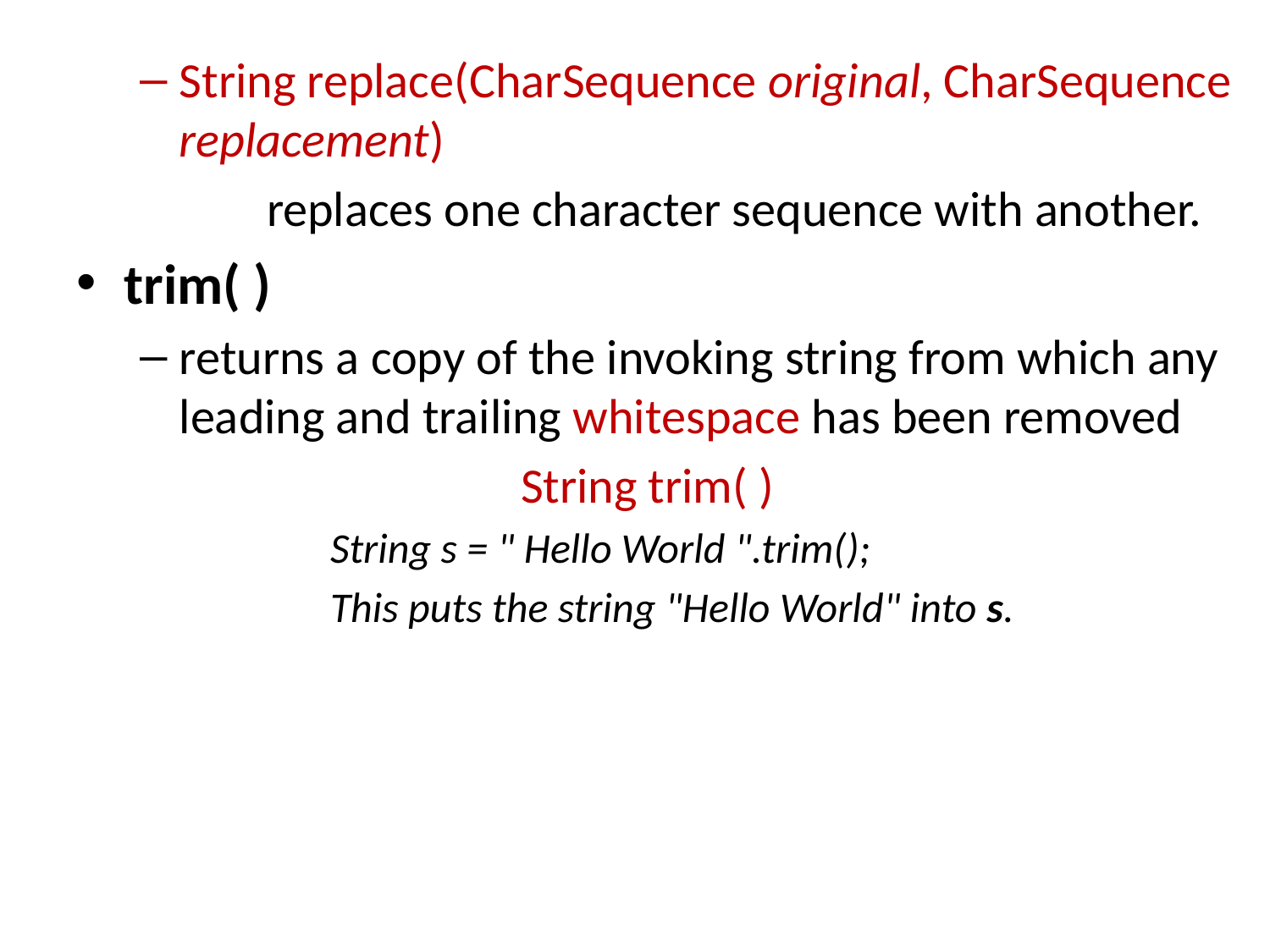

String replace(CharSequence original, CharSequence replacement)
	replaces one character sequence with another.
trim( )
returns a copy of the invoking string from which any leading and trailing whitespace has been removed
			String trim( )
		String s = " Hello World ".trim();
		This puts the string "Hello World" into s.